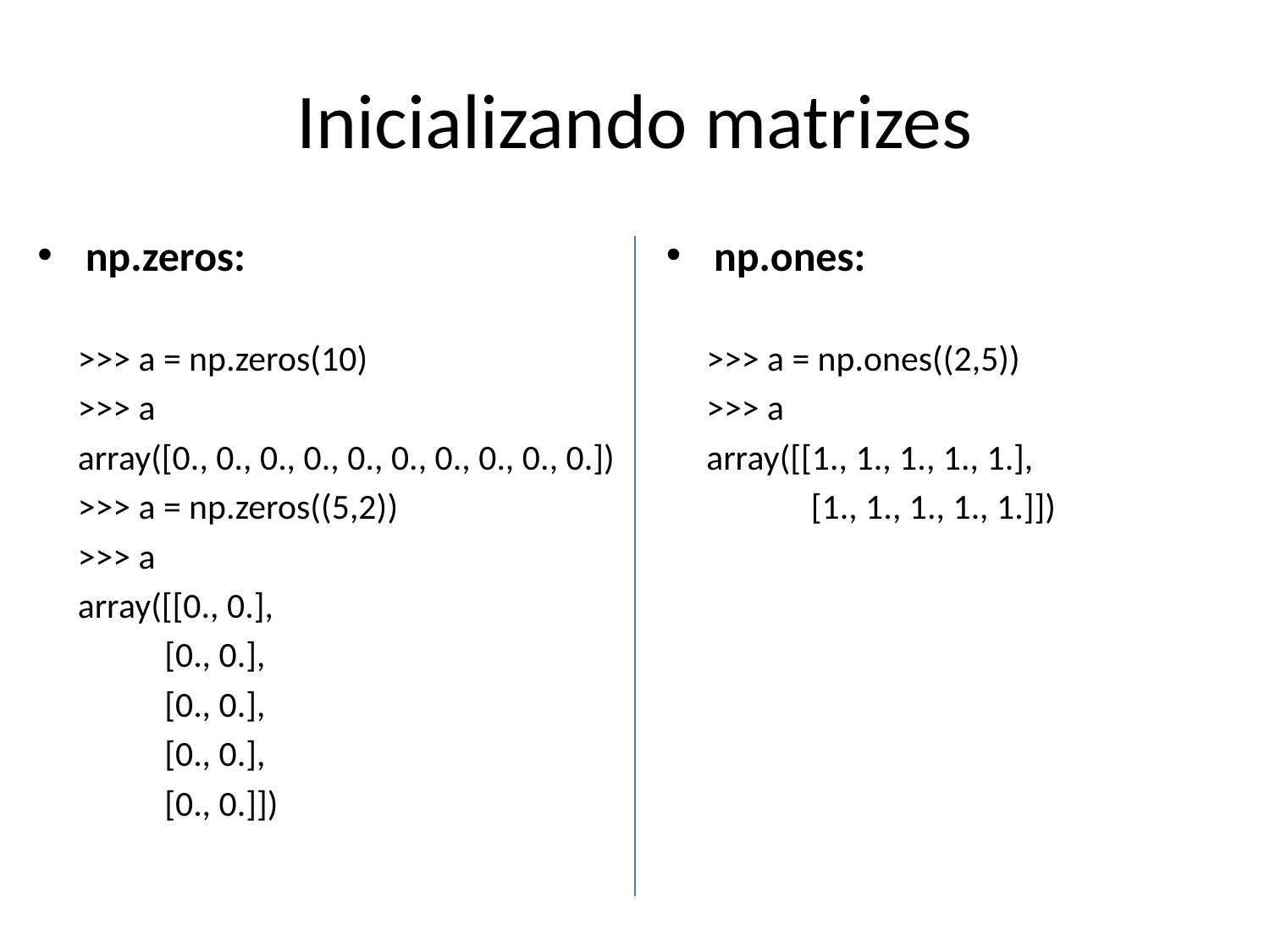

# Inicializando matrizes
np.zeros:

     >>> a = np.zeros(10)
     >>> a
     array([0., 0., 0., 0., 0., 0., 0., 0., 0., 0.])
     >>> a = np.zeros((5,2))
     >>> a
     array([[0., 0.],
     	[0., 0.],
     	[0., 0.],
     	[0., 0.],
     	[0., 0.]])
np.ones:

     >>> a = np.ones((2,5))
     >>> a
     array([[1., 1., 1., 1., 1.],
                  [1., 1., 1., 1., 1.]])